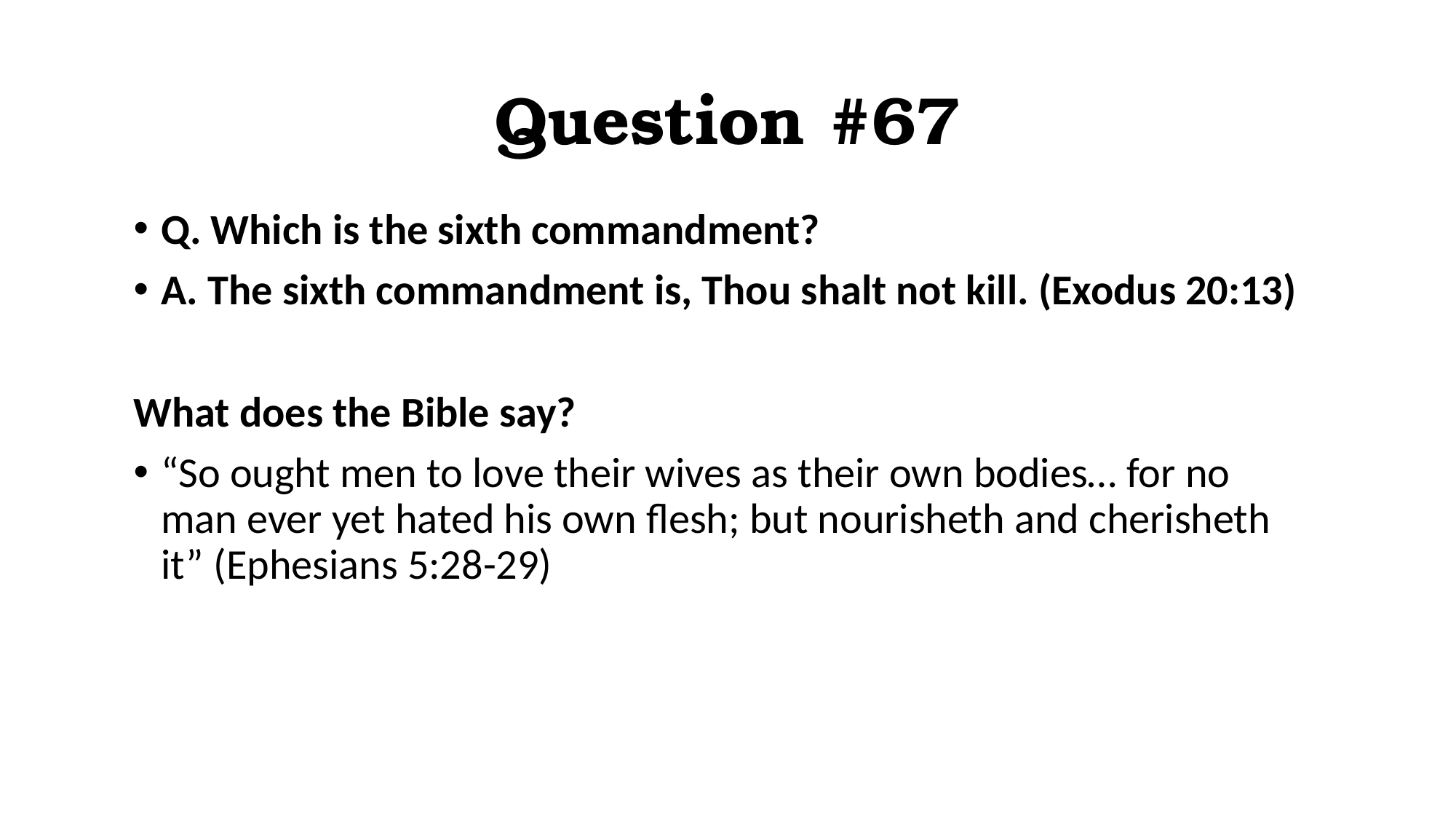

# Question #67
Q. Which is the sixth commandment?
A. The sixth commandment is, Thou shalt not kill. (Exodus 20:13)

What does the Bible say?
“So ought men to love their wives as their own bodies… for no man ever yet hated his own flesh; but nourisheth and cherisheth it” (Ephesians 5:28-29)